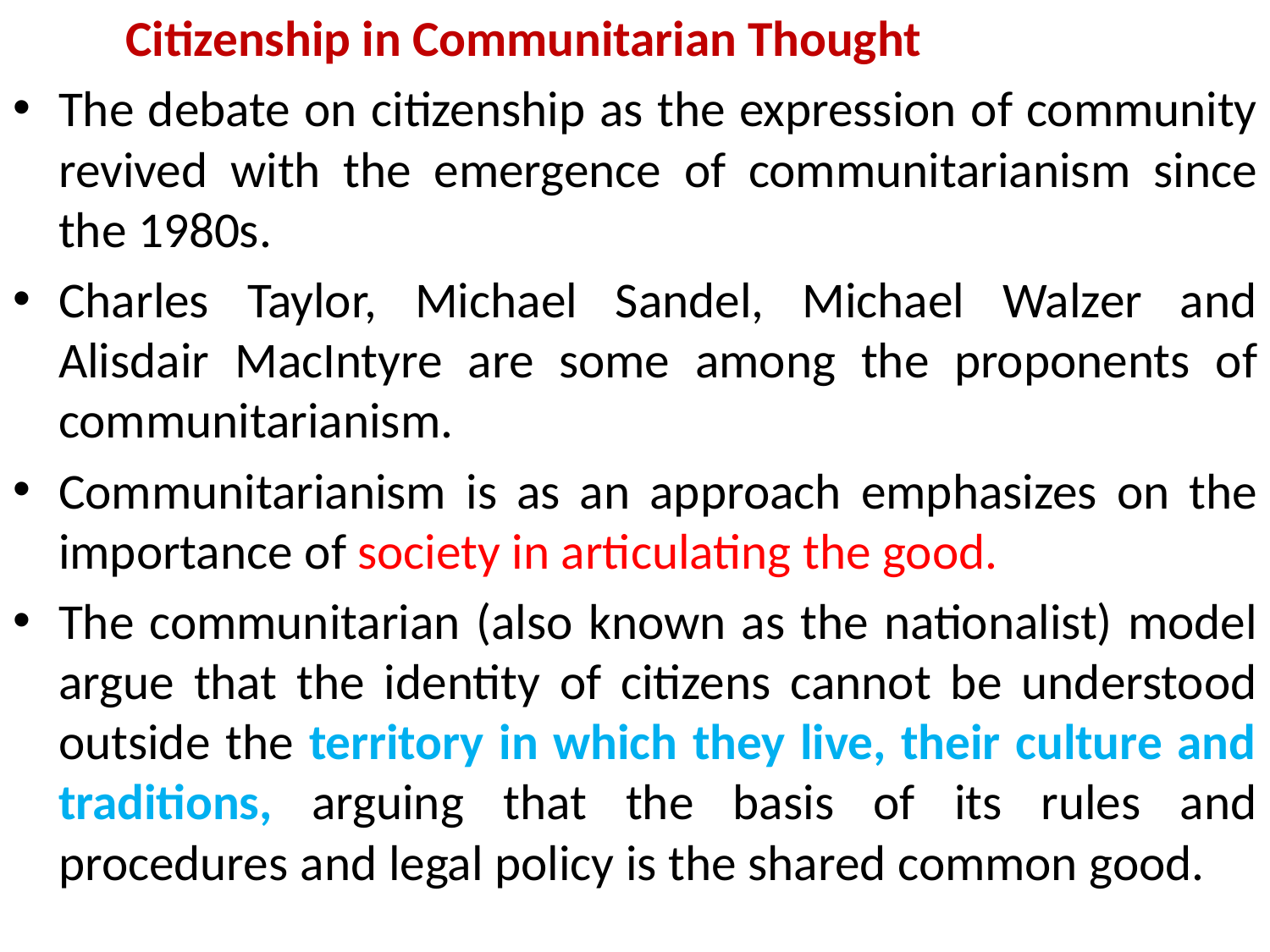

Citizenship in Communitarian Thought
The debate on citizenship as the expression of community revived with the emergence of communitarianism since the 1980s.
Charles Taylor, Michael Sandel, Michael Walzer and Alisdair MacIntyre are some among the proponents of communitarianism.
Communitarianism is as an approach emphasizes on the importance of society in articulating the good.
The communitarian (also known as the nationalist) model argue that the identity of citizens cannot be understood outside the territory in which they live, their culture and traditions, arguing that the basis of its rules and procedures and legal policy is the shared common good.